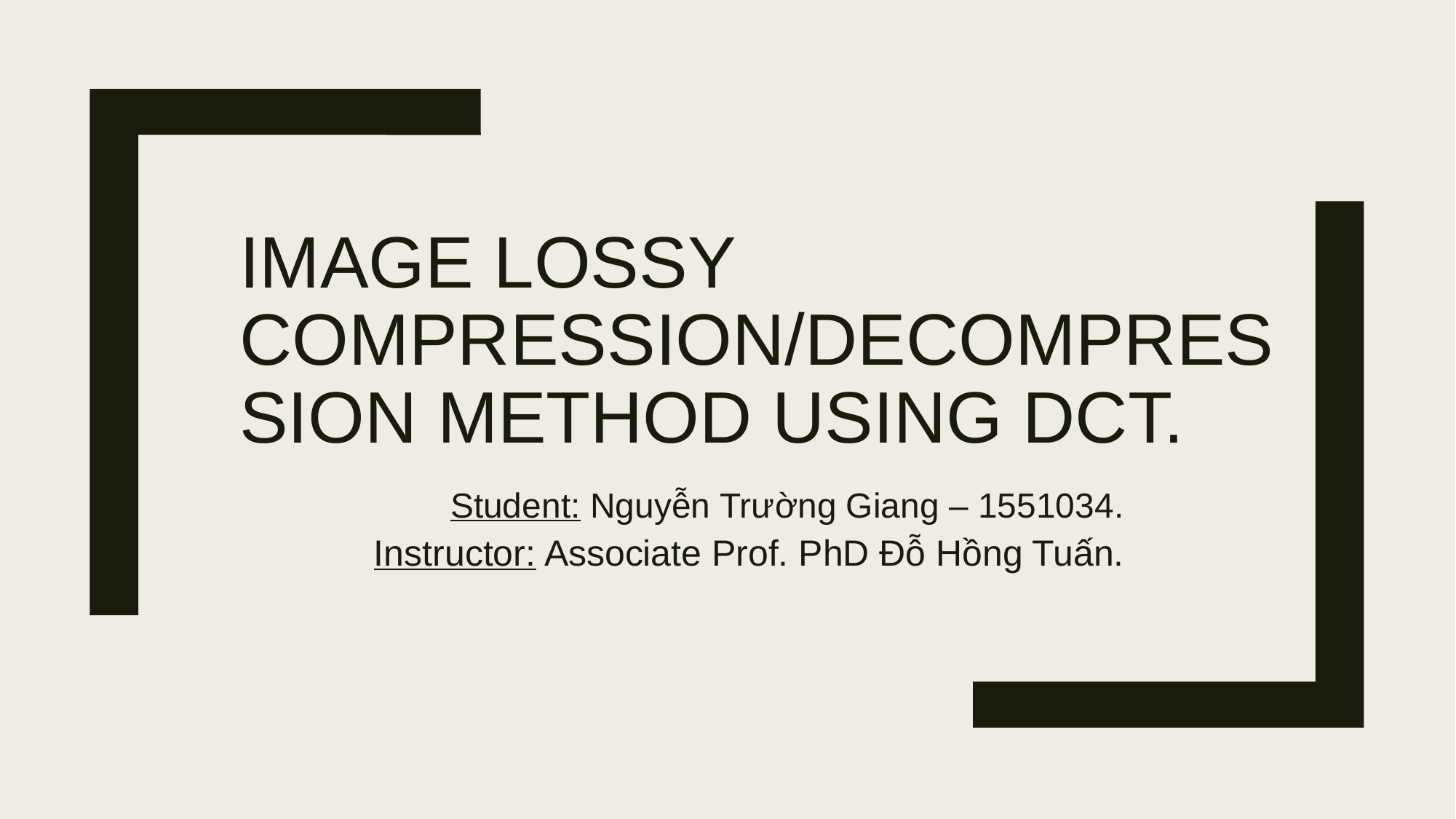

# Image lossy compression/decompression method using DCT.
Student: Nguyễn Trường Giang – 1551034.
Instructor: Associate Prof. PhD Đỗ Hồng Tuấn.